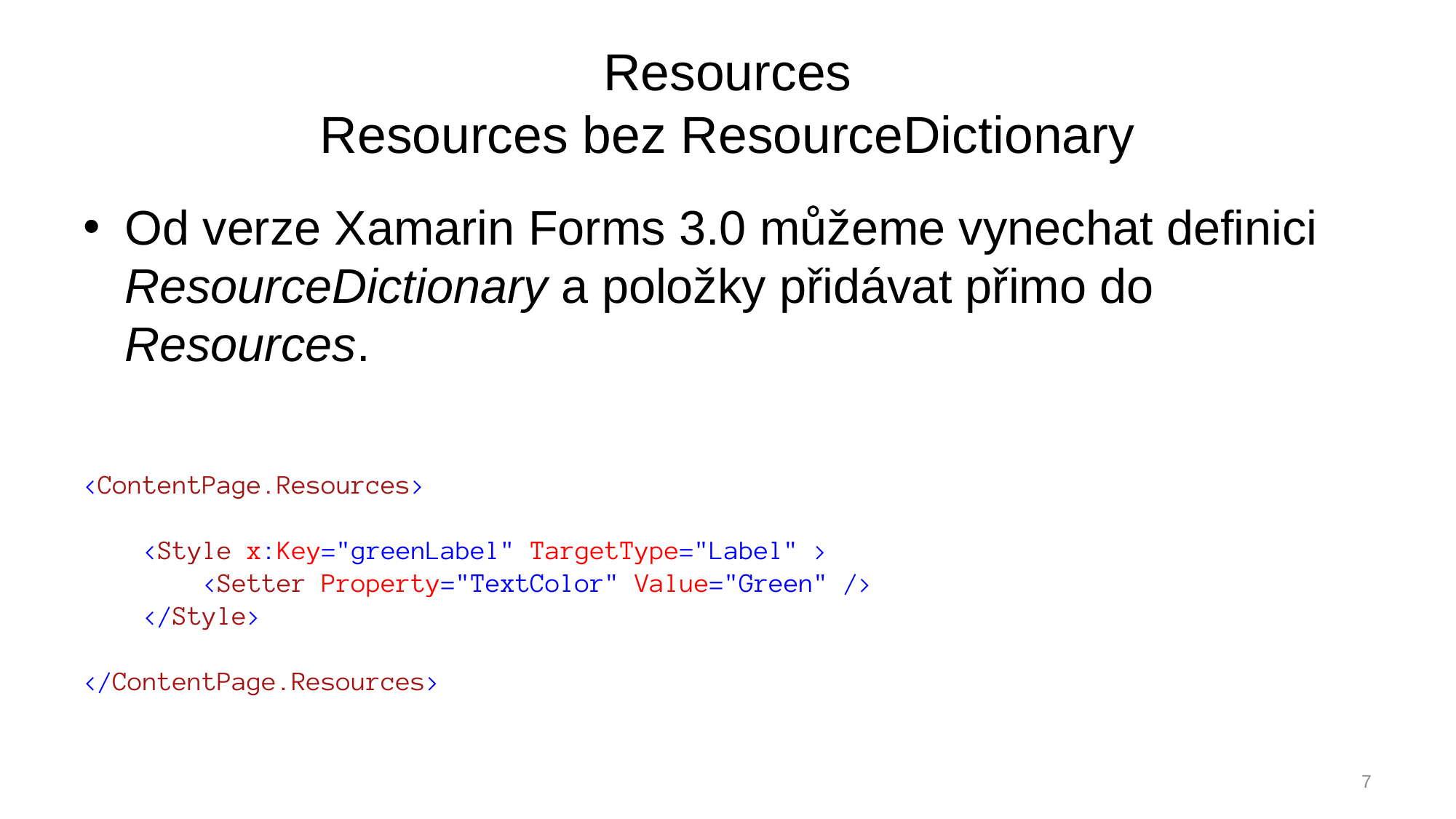

# Resources Resources bez ResourceDictionary
Od verze Xamarin Forms 3.0 můžeme vynechat definici ResourceDictionary a položky přidávat přimo do Resources.
<ContentPage.Resources>

    <Style x:Key="greenLabel" TargetType="Label" >
        <Setter Property="TextColor" Value="Green" />
    </Style>

</ContentPage.Resources>
7